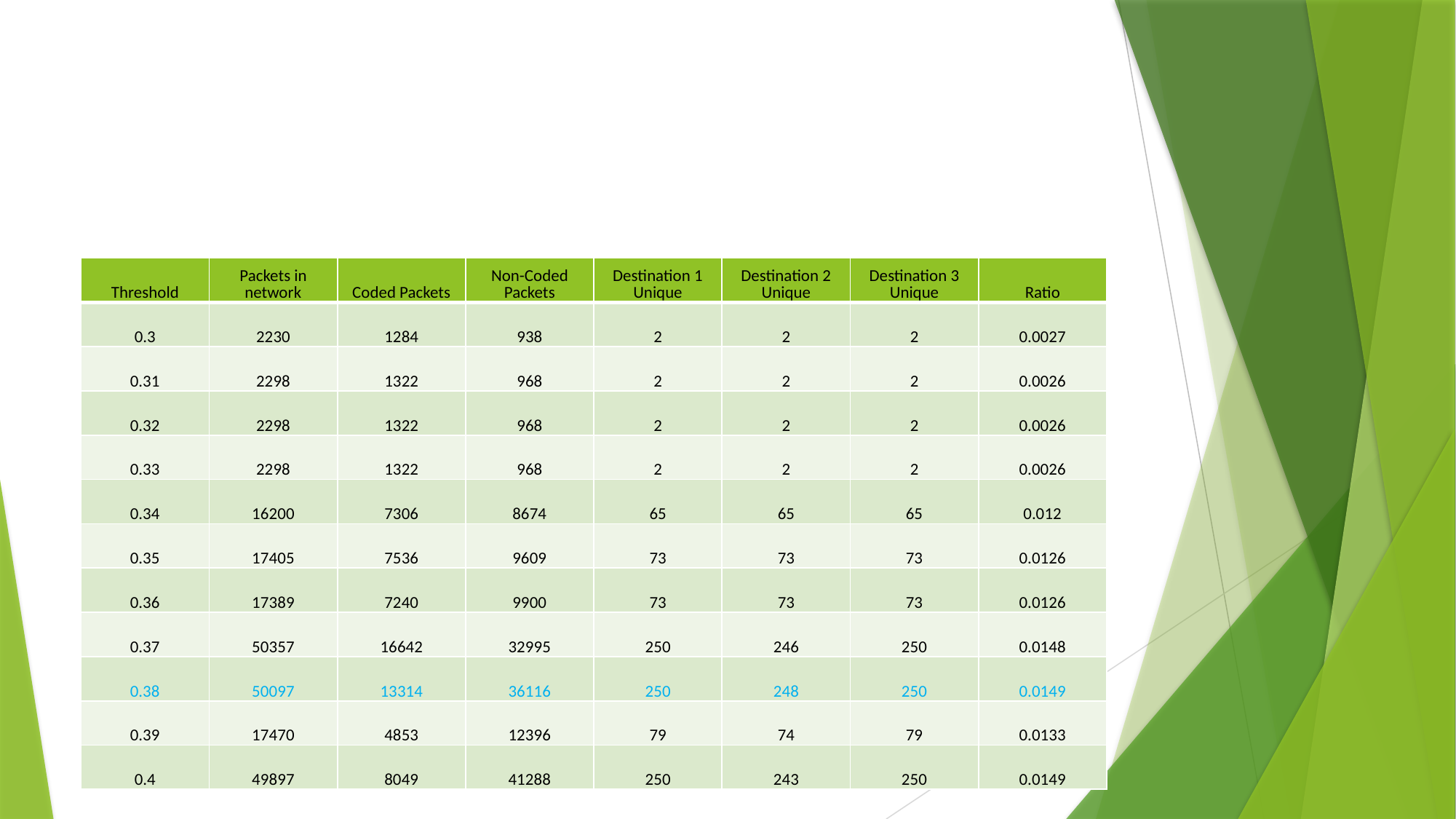

#
| Threshold | Packets in network | Coded Packets | Non-Coded Packets | Destination 1 Unique | Destination 2 Unique | Destination 3 Unique | Ratio |
| --- | --- | --- | --- | --- | --- | --- | --- |
| 0.3 | 2230 | 1284 | 938 | 2 | 2 | 2 | 0.0027 |
| 0.31 | 2298 | 1322 | 968 | 2 | 2 | 2 | 0.0026 |
| 0.32 | 2298 | 1322 | 968 | 2 | 2 | 2 | 0.0026 |
| 0.33 | 2298 | 1322 | 968 | 2 | 2 | 2 | 0.0026 |
| 0.34 | 16200 | 7306 | 8674 | 65 | 65 | 65 | 0.012 |
| 0.35 | 17405 | 7536 | 9609 | 73 | 73 | 73 | 0.0126 |
| 0.36 | 17389 | 7240 | 9900 | 73 | 73 | 73 | 0.0126 |
| 0.37 | 50357 | 16642 | 32995 | 250 | 246 | 250 | 0.0148 |
| 0.38 | 50097 | 13314 | 36116 | 250 | 248 | 250 | 0.0149 |
| 0.39 | 17470 | 4853 | 12396 | 79 | 74 | 79 | 0.0133 |
| 0.4 | 49897 | 8049 | 41288 | 250 | 243 | 250 | 0.0149 |